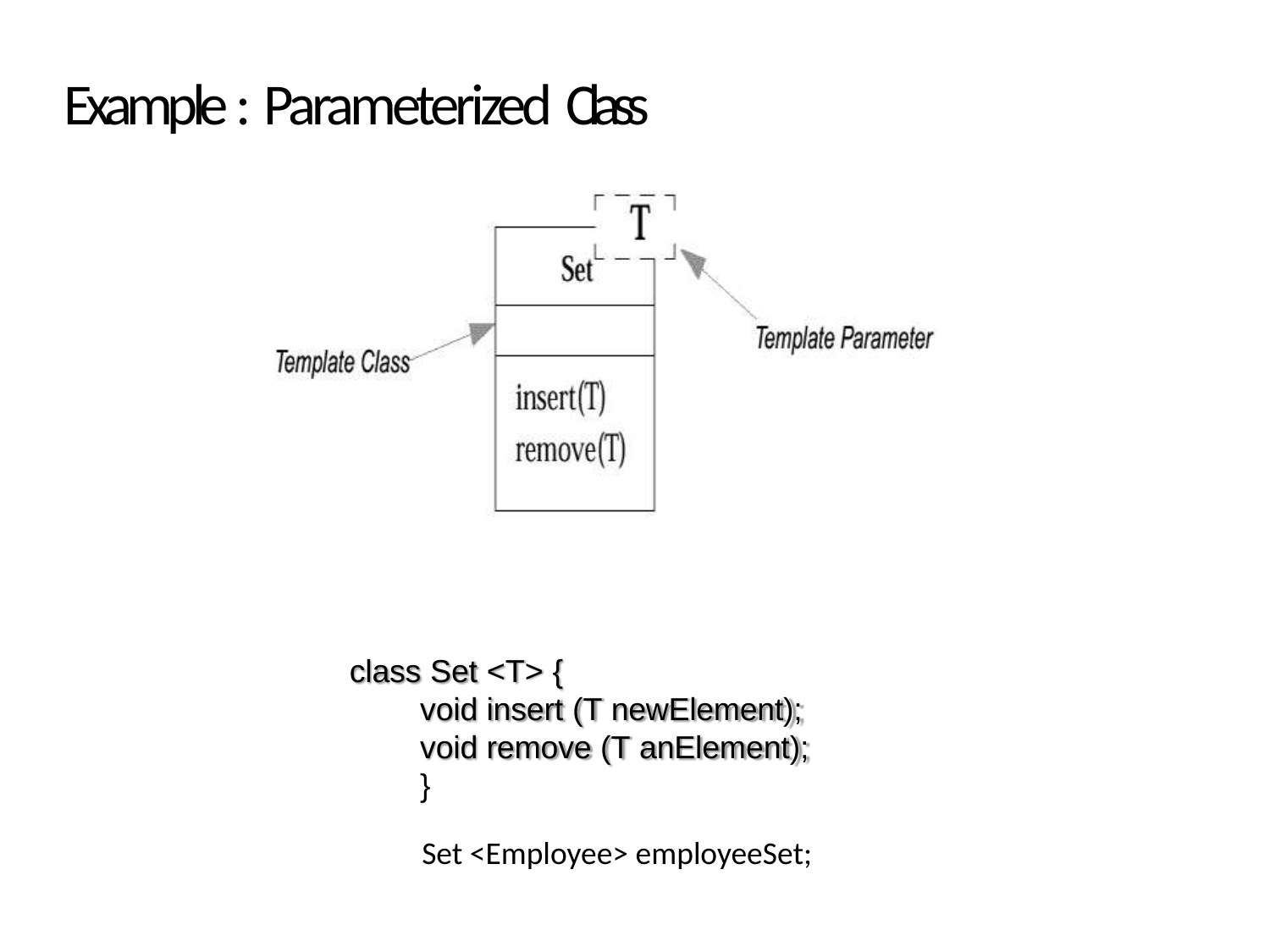

# Example : Parameterized Class

class Set <T> {
void insert (T newElement);
void remove (T anElement);
}

 Set <Employee> employeeSet;